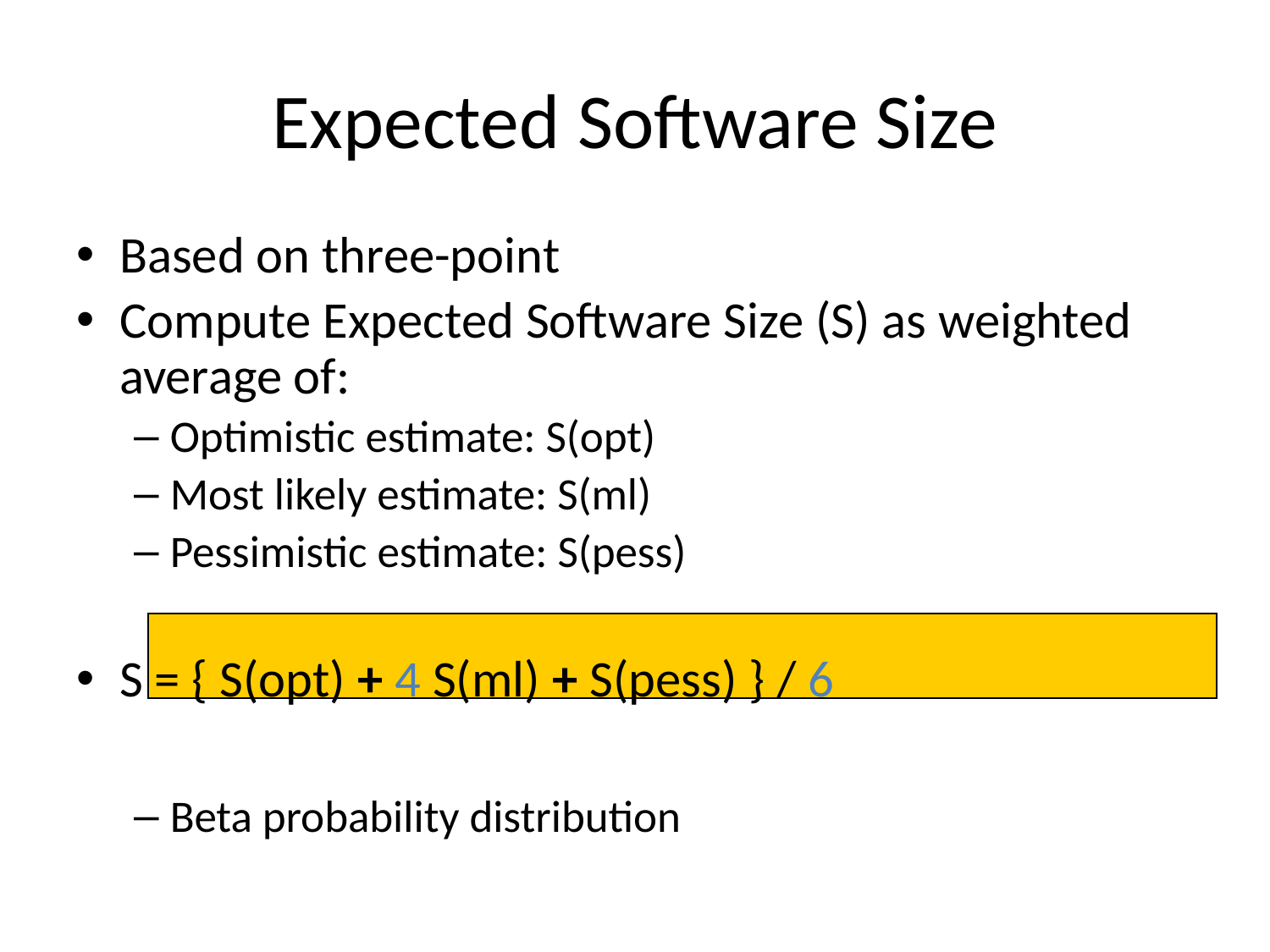

# Expected Software Size
Based on three-point
Compute Expected Software Size (S) as weighted average of:
Optimistic estimate: S(opt)
Most likely estimate: S(ml)
Pessimistic estimate: S(pess)

S = { S(opt) + 4 S(ml) + S(pess) } / 6

Beta probability distribution